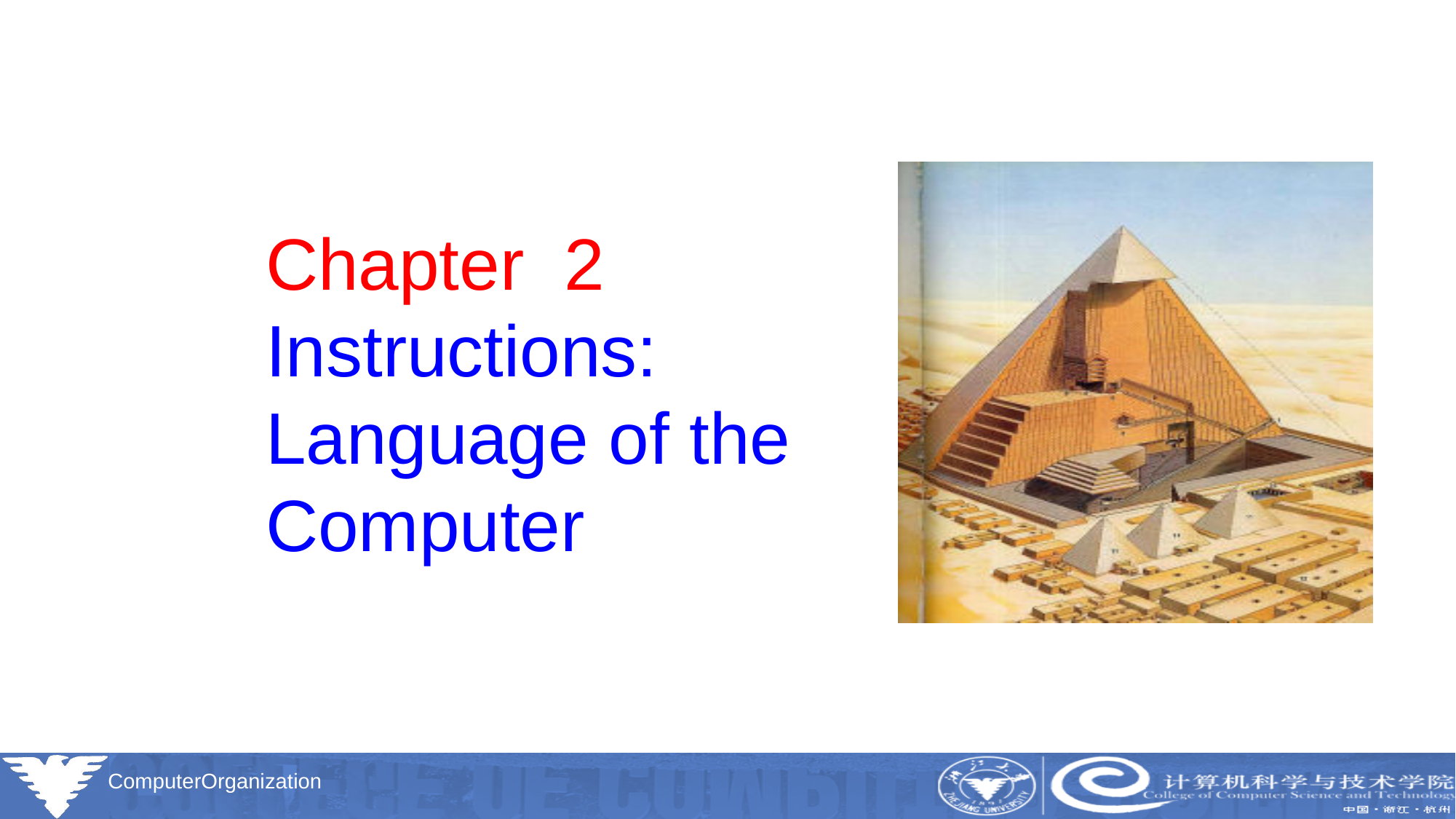

# Chapter  2 Instructions: Language of the Computer